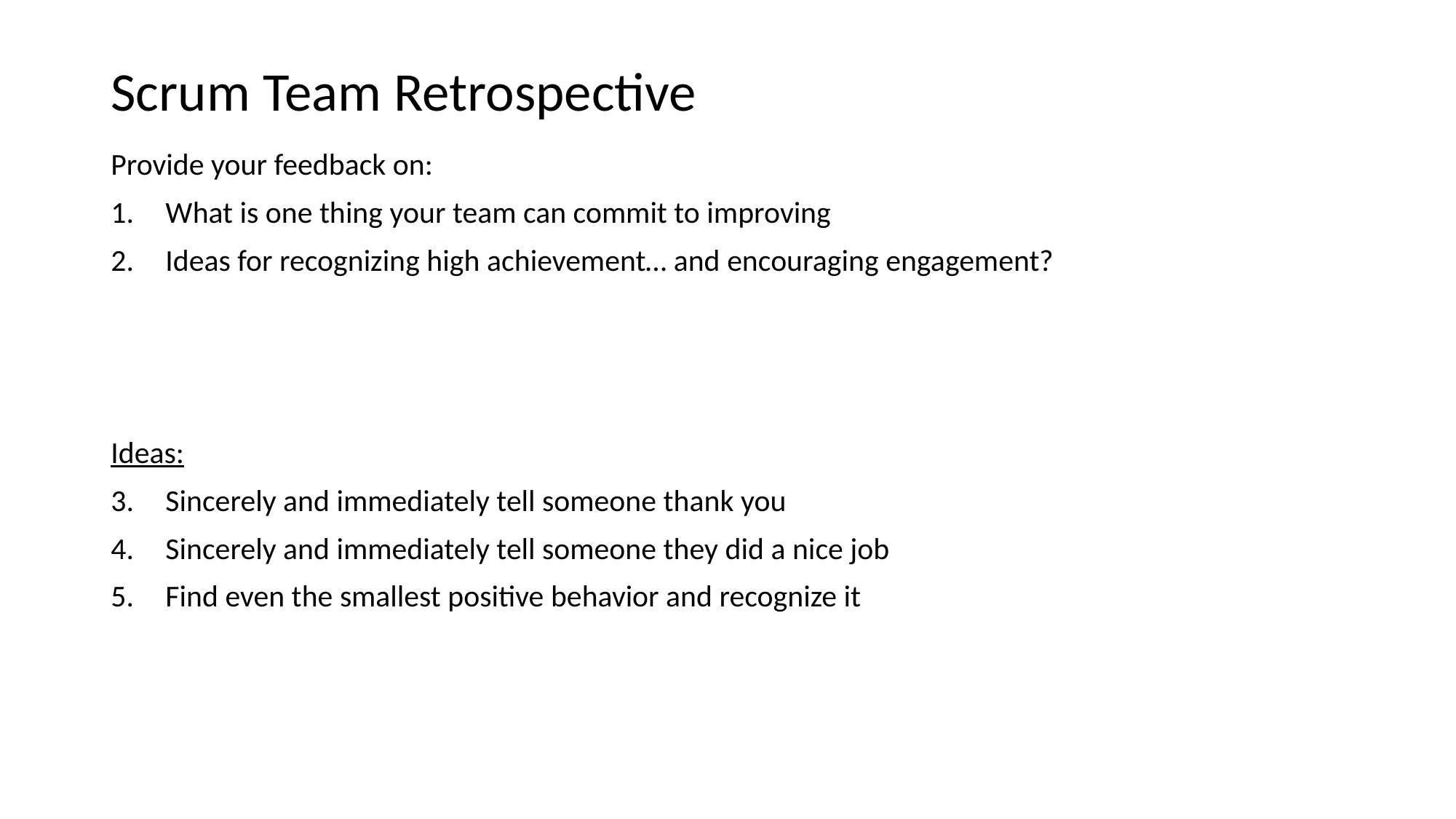

# Scrum Team Retrospective
Provide your feedback on:
What is one thing your team can commit to improving
Ideas for recognizing high achievement… and encouraging engagement?

Ideas:
Sincerely and immediately tell someone thank you
Sincerely and immediately tell someone they did a nice job
Find even the smallest positive behavior and recognize it